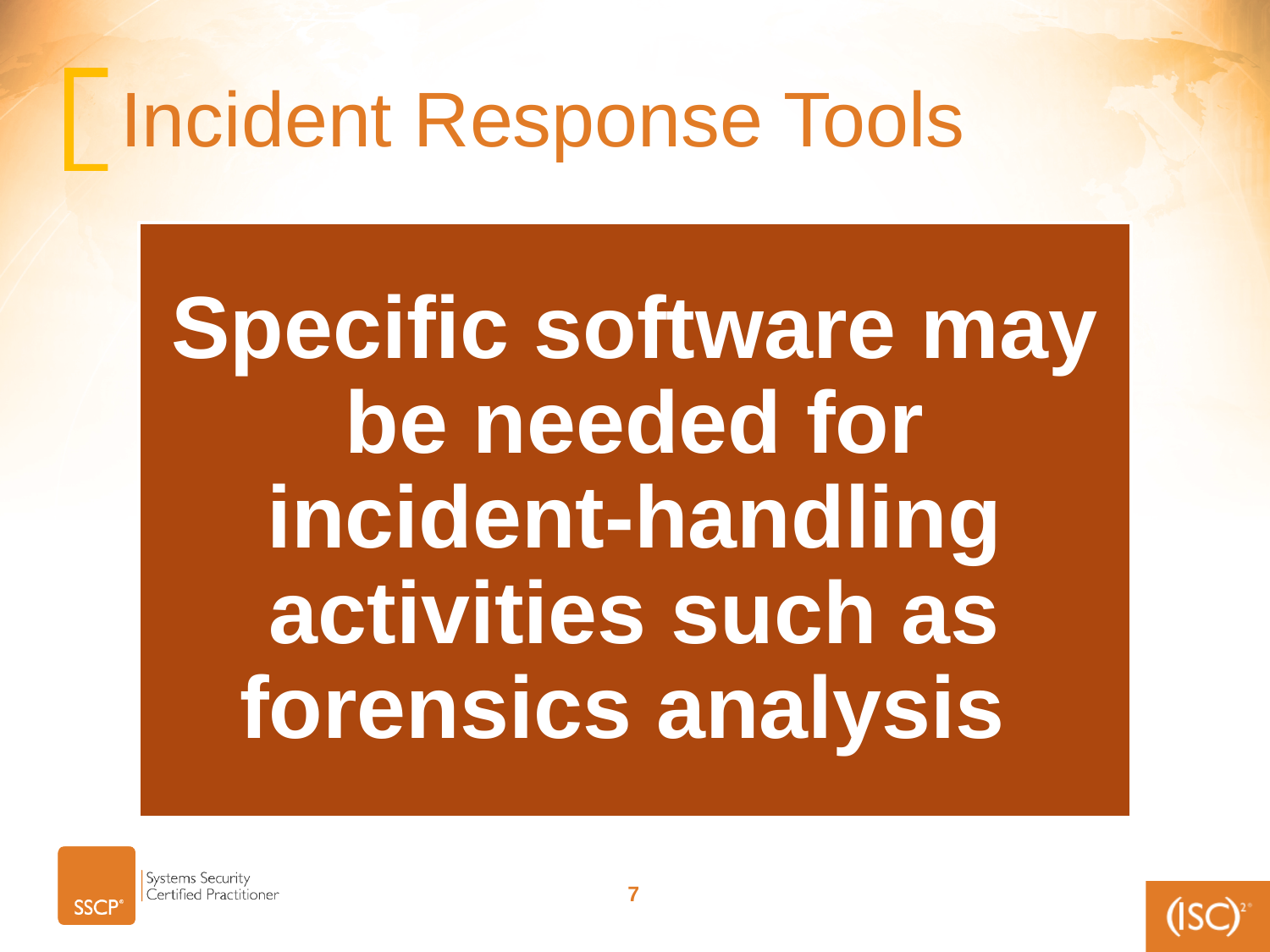

# Incident Response Tools
Specific software may be needed for incident-handling activities such as forensics analysis